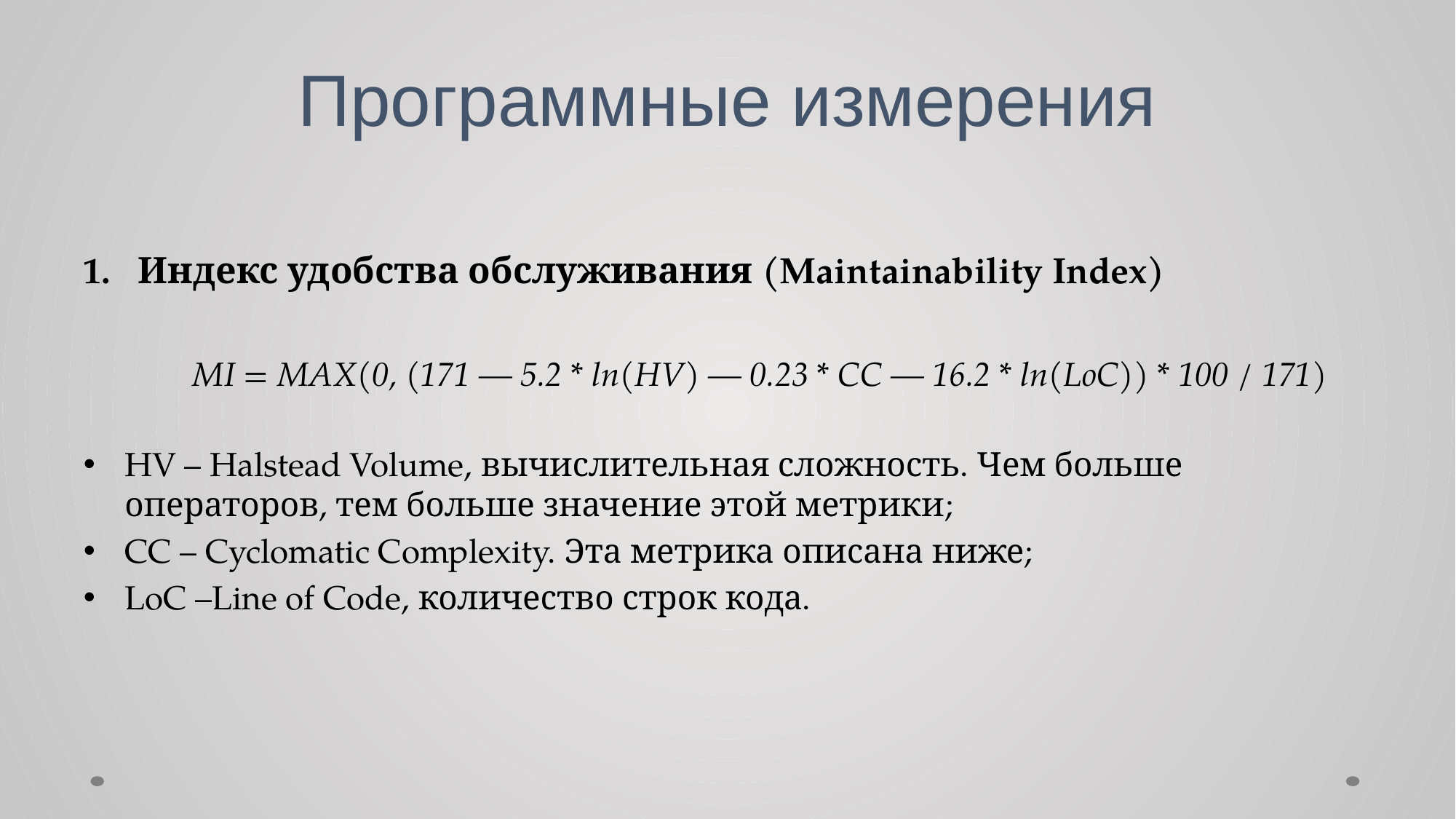

Программные измерения

Индекс удобства обслуживания (Maintainability Index)

	MI = MAX(0, (171 — 5.2 * ln(HV) — 0.23 * CC — 16.2 * ln(LoC)) * 100 / 171)
HV – Halstead Volume, вычислительная сложность. Чем больше операторов, тем больше значение этой метрики;
CC – Cyclomatic Complexity. Эта метрика описана ниже;
LoC –Line of Code, количество строк кода.